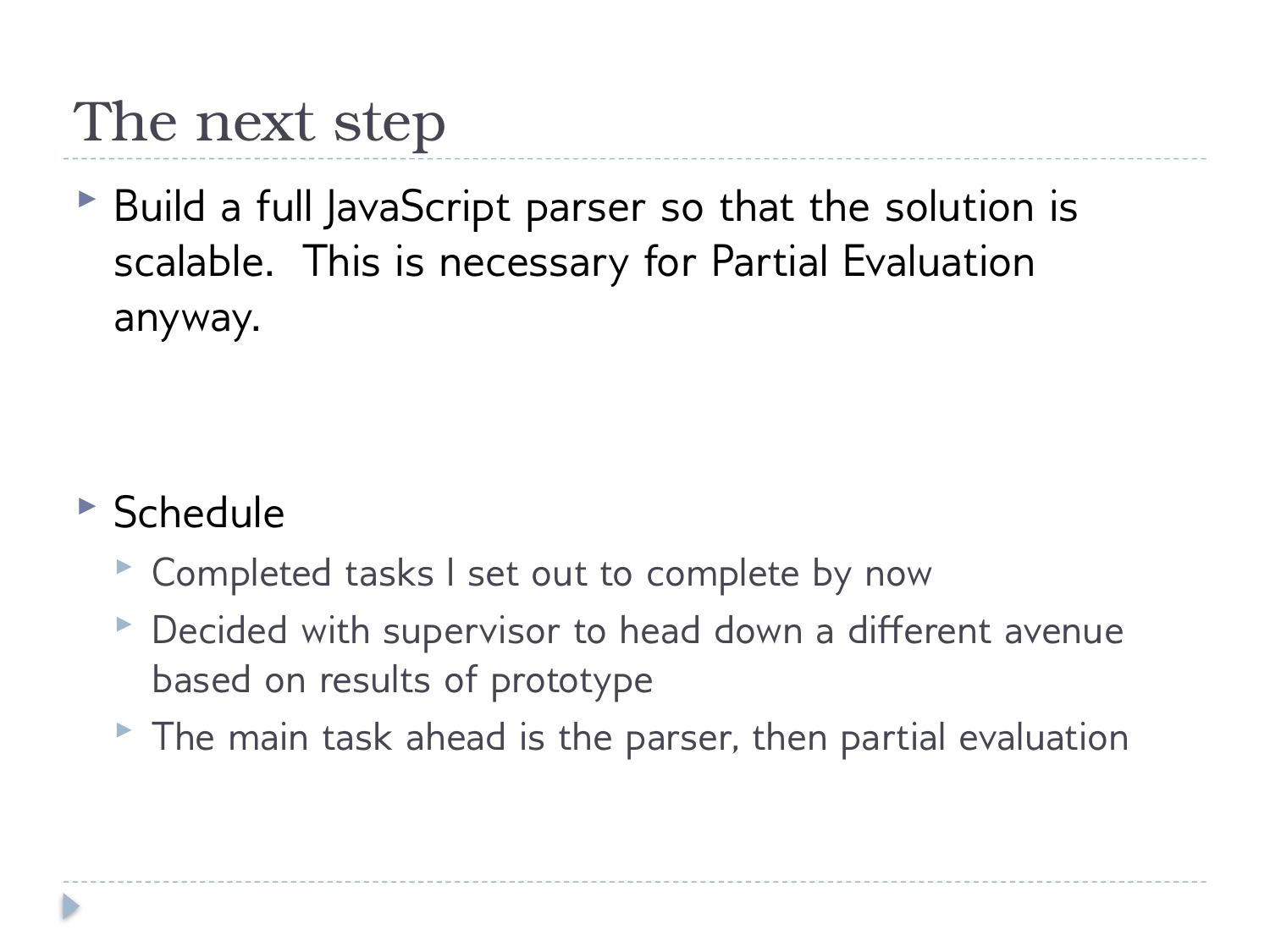

# The next step
Build a full JavaScript parser so that the solution is scalable.  This is necessary for Partial Evaluation anyway.

Schedule
Completed tasks I set out to complete by now
Decided with supervisor to head down a different avenue based on results of prototype
The main task ahead is the parser, then partial evaluation